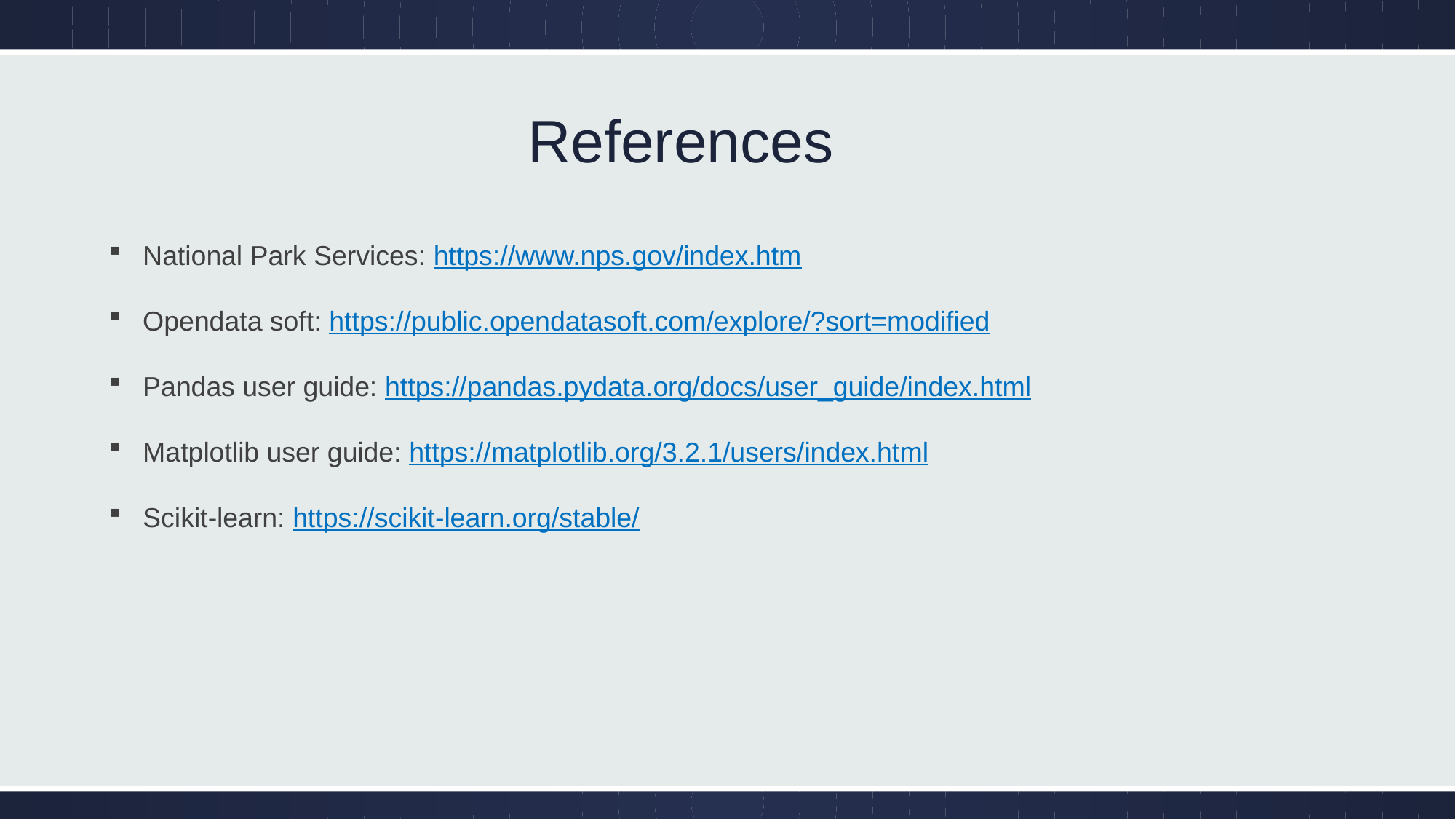

# References
National Park Services: https://www.nps.gov/index.htm

Opendata soft: https://public.opendatasoft.com/explore/?sort=modified

Pandas user guide: https://pandas.pydata.org/docs/user_guide/index.html

Matplotlib user guide: https://matplotlib.org/3.2.1/users/index.html

Scikit-learn: https://scikit-learn.org/stable/